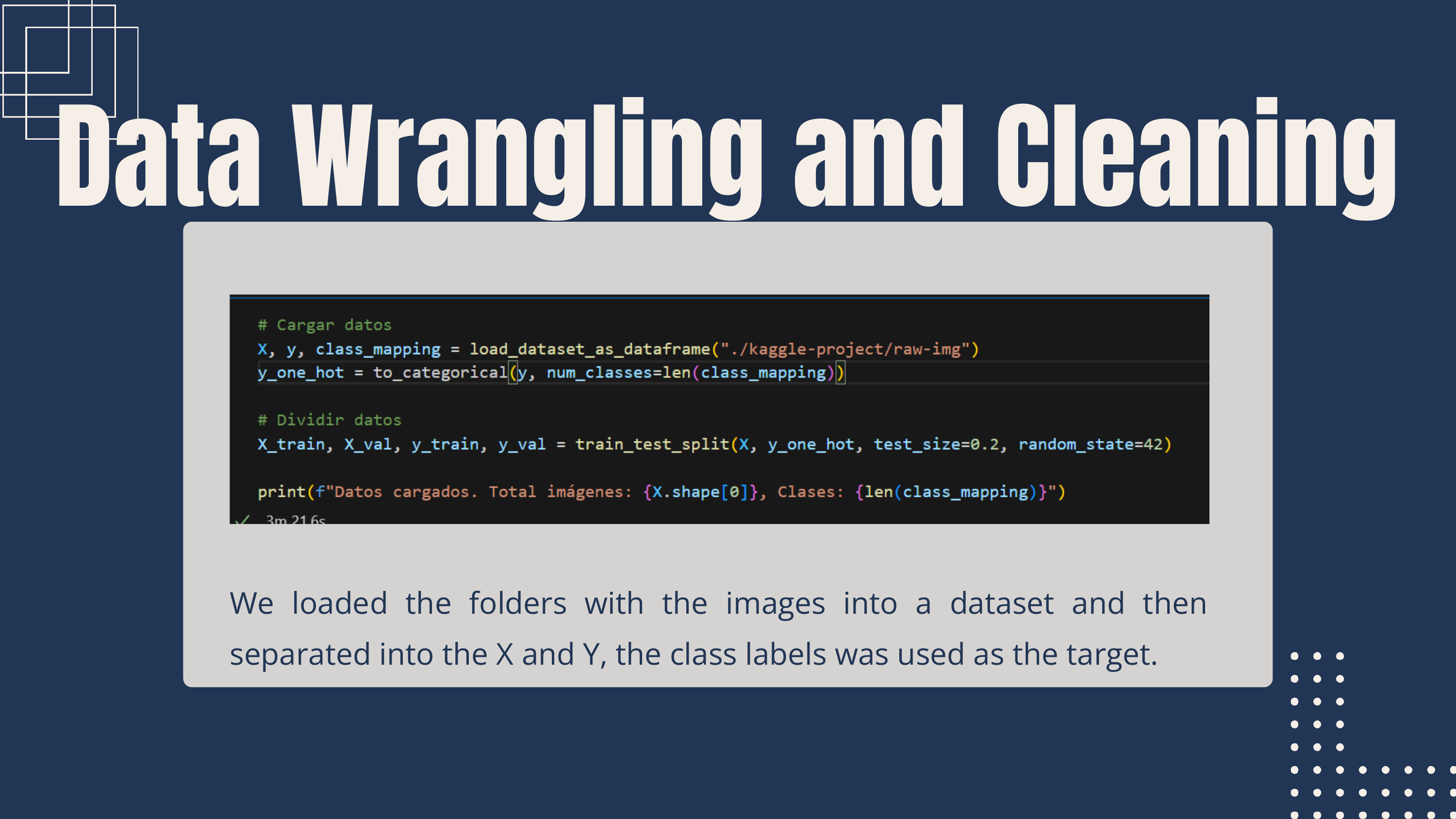

Data Wrangling and Cleaning

We loaded the folders with the images into a dataset and then separated into the X and Y, the class labels was used as the target.